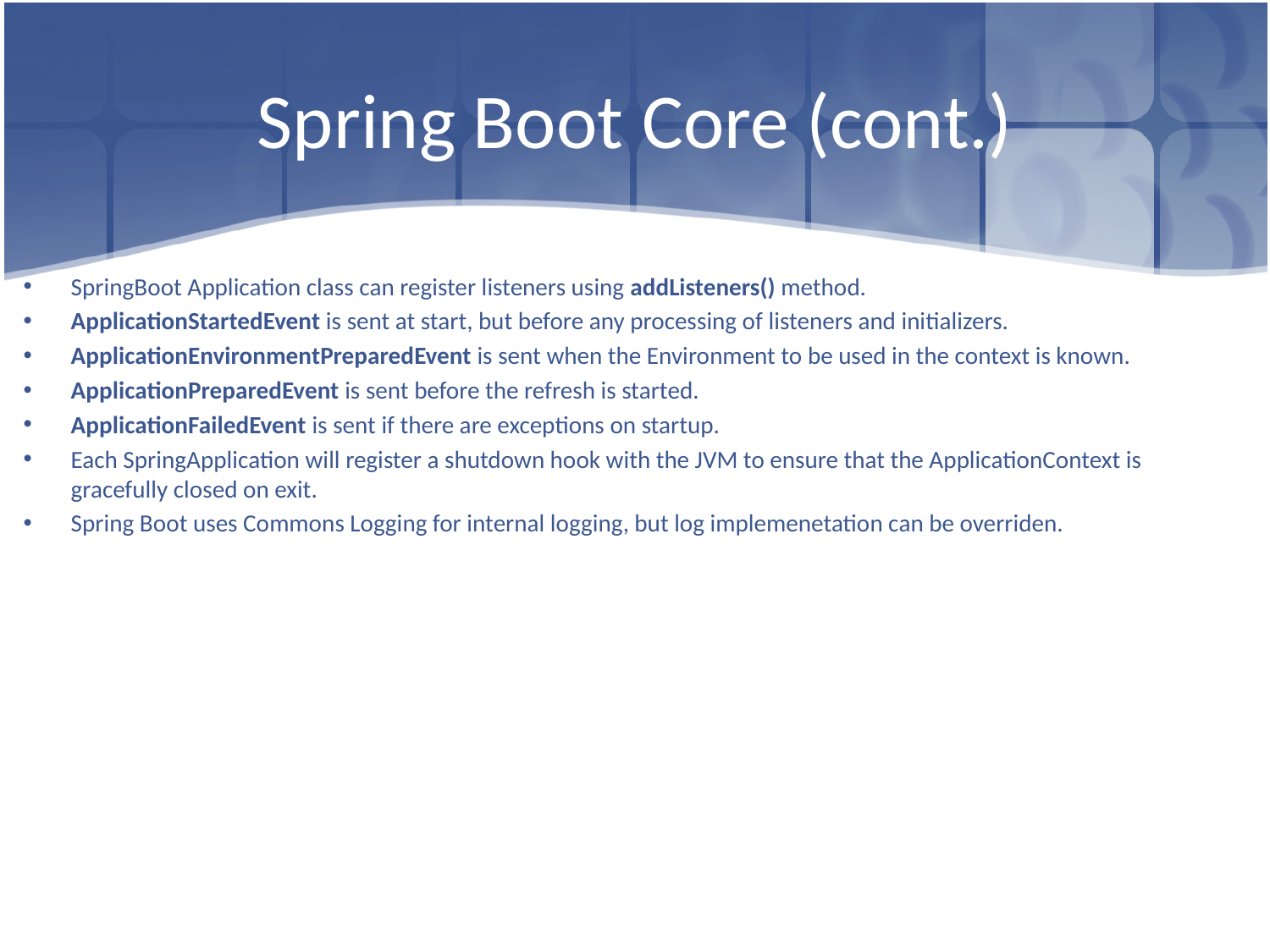

# Spring Boot Core (cont.)
SpringBoot Application class can register listeners using addListeners() method.
ApplicationStartedEvent is sent at start, but before any processing of listeners and initializers.
ApplicationEnvironmentPreparedEvent is sent when the Environment to be used in the context is known.
ApplicationPreparedEvent is sent before the refresh is started.
ApplicationFailedEvent is sent if there are exceptions on startup.
Each SpringApplication will register a shutdown hook with the JVM to ensure that the ApplicationContext is gracefully closed on exit.
Spring Boot uses Commons Logging for internal logging, but log implemenetation can be overriden.